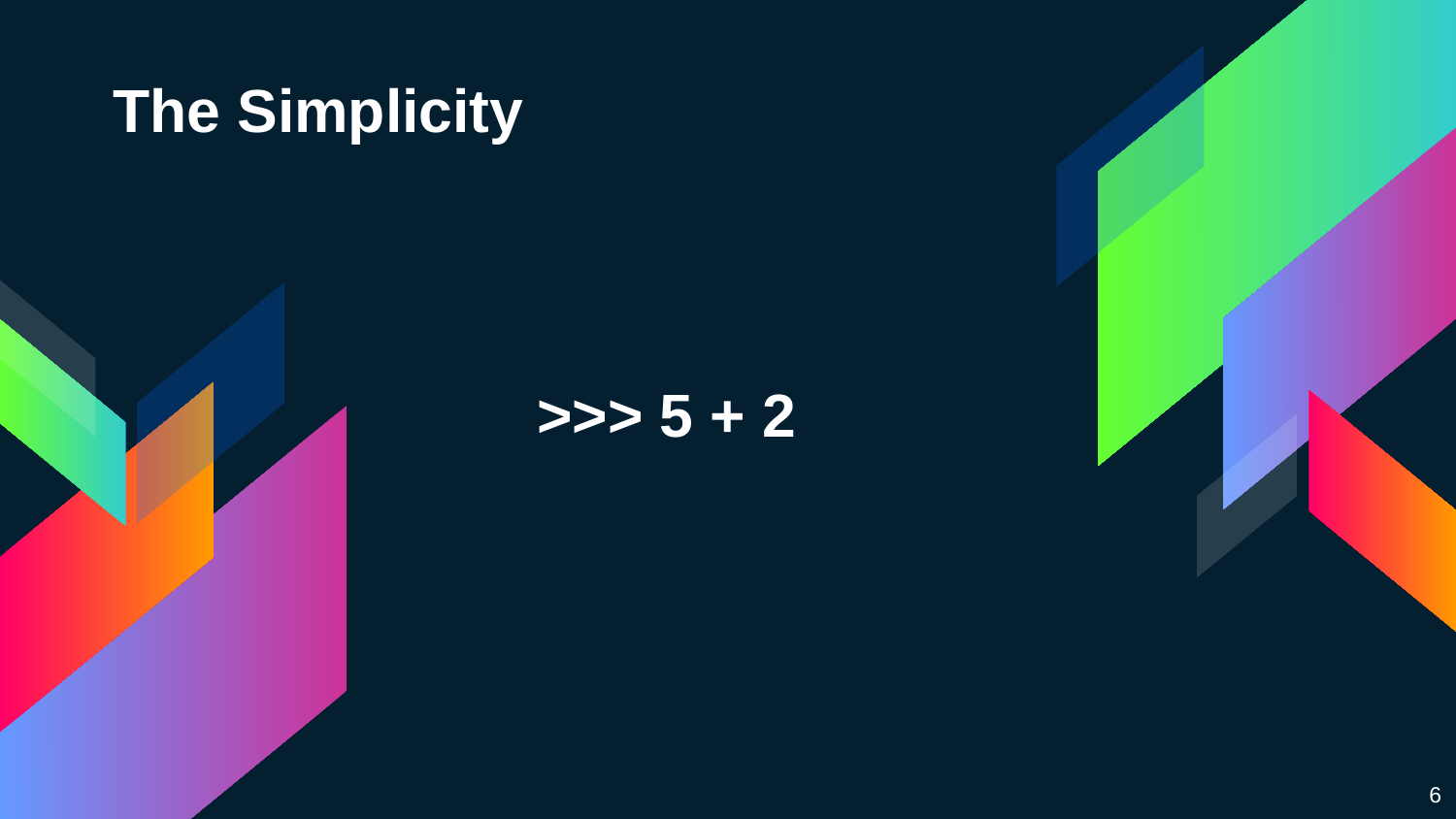

The Simplicity
# >>> 5 + 2
6